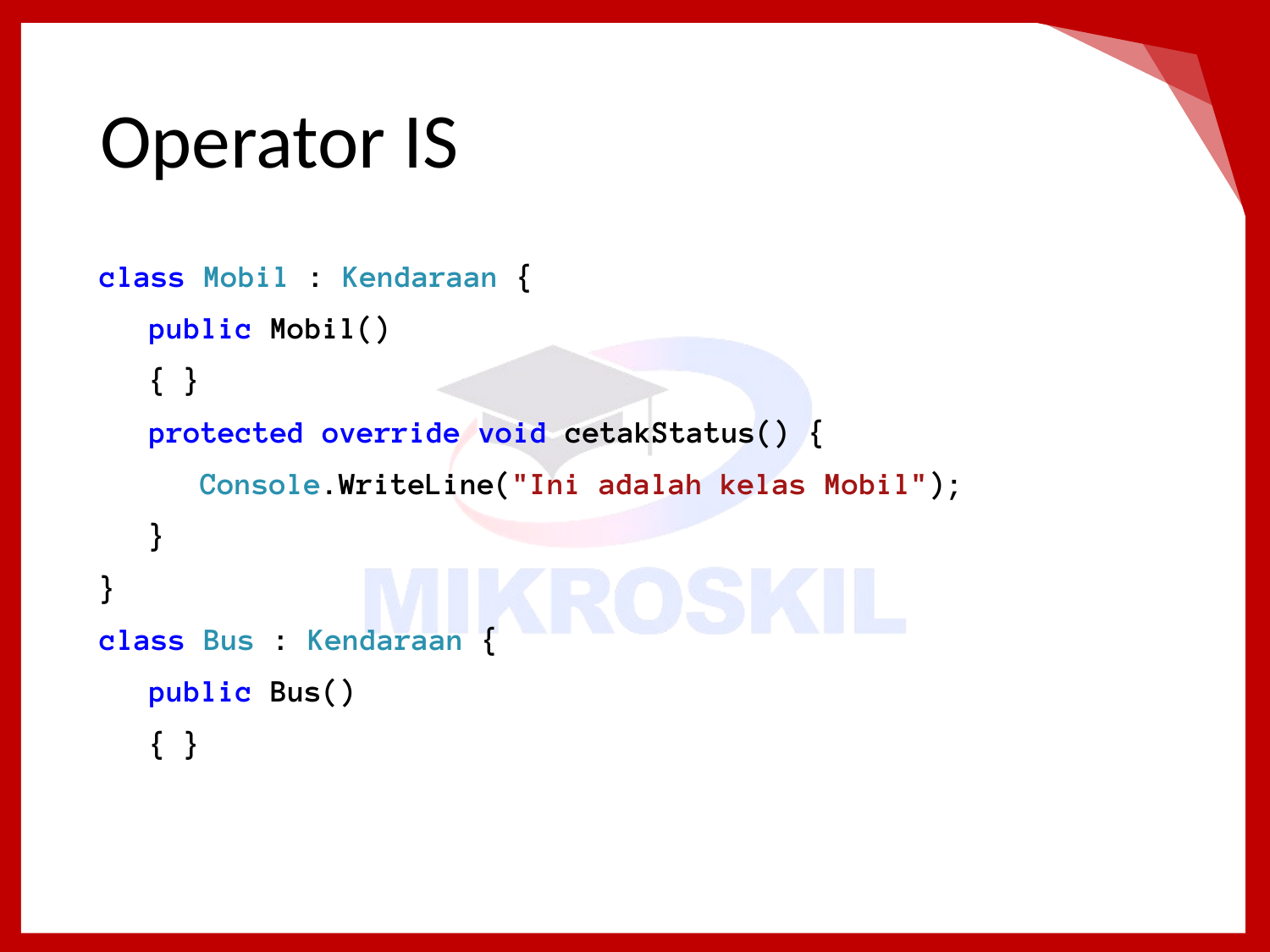

# Operator IS
class Mobil : Kendaraan {
public Mobil()
{ }
protected override void cetakStatus() {
Console.WriteLine("Ini adalah kelas Mobil");
}
}
class Bus : Kendaraan {
public Bus()
{ }